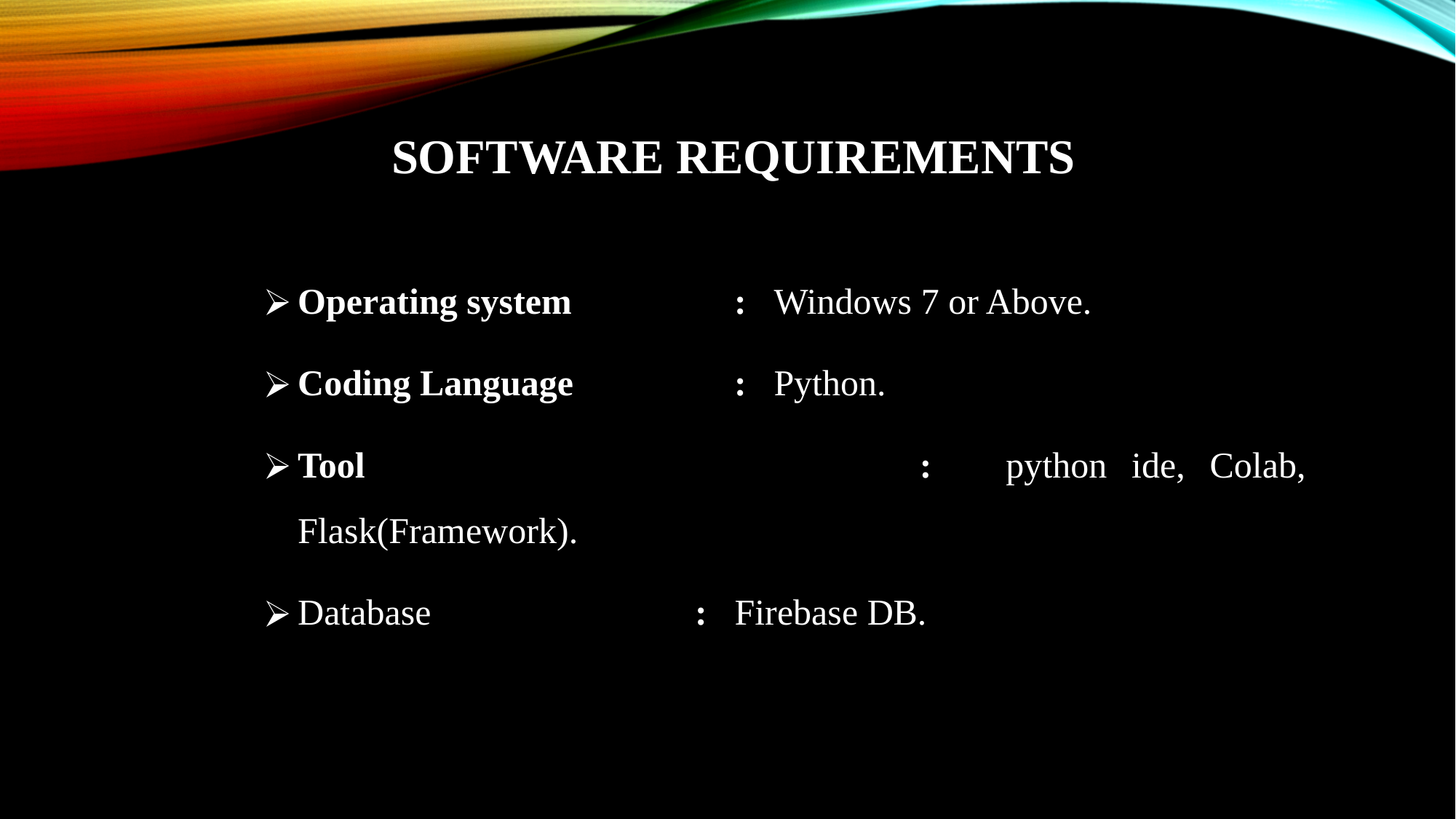

# SOFTWARE REQUIREMENTS
Operating system 		:   Windows 7 or Above.
Coding Language		:   Python.
Tool			            :   python ide, Colab, Flask(Framework).
Database                             :   Firebase DB.